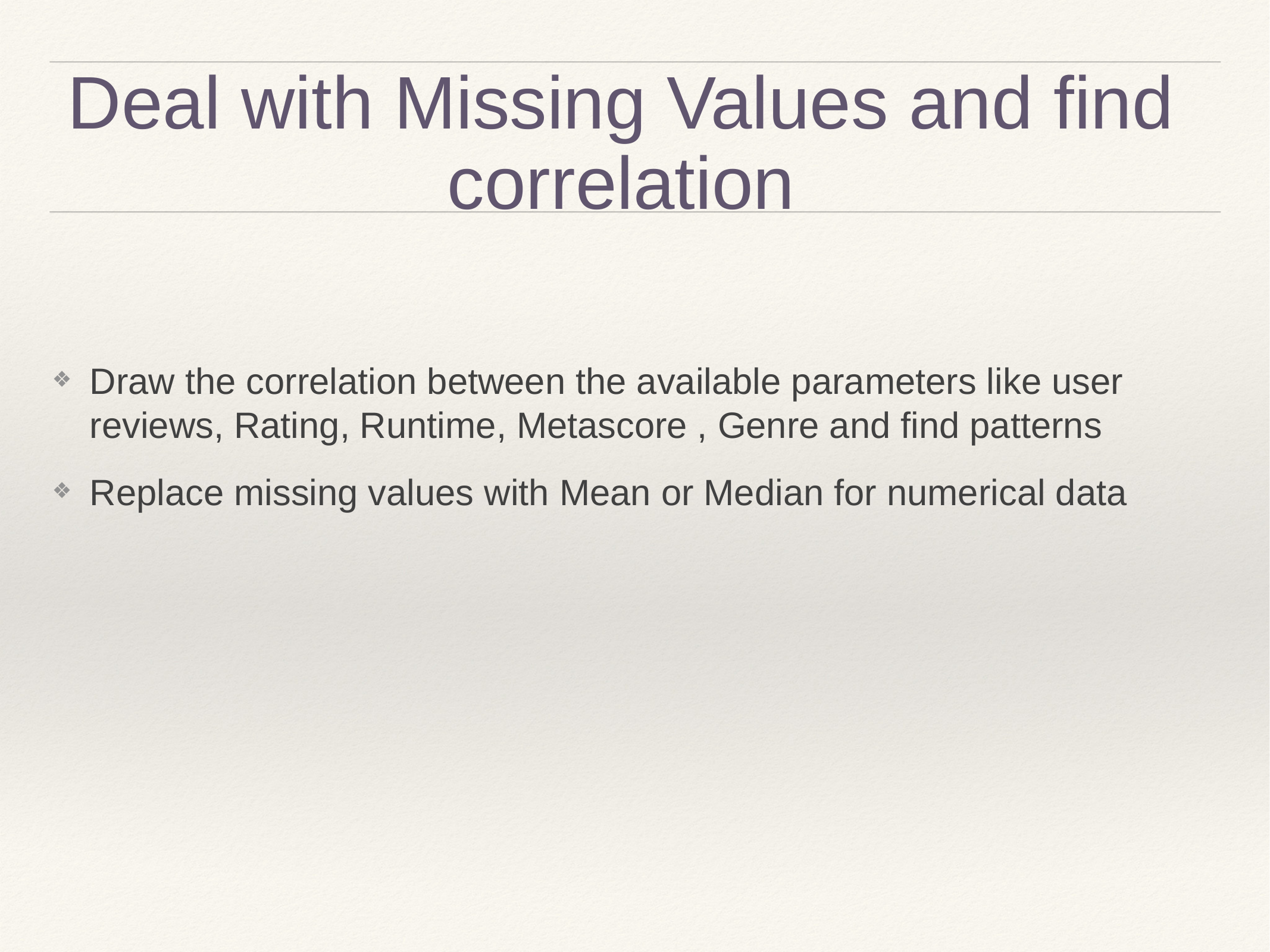

# Deal with Missing Values and find correlation
Draw the correlation between the available parameters like user reviews, Rating, Runtime, Metascore , Genre and find patterns
Replace missing values with Mean or Median for numerical data